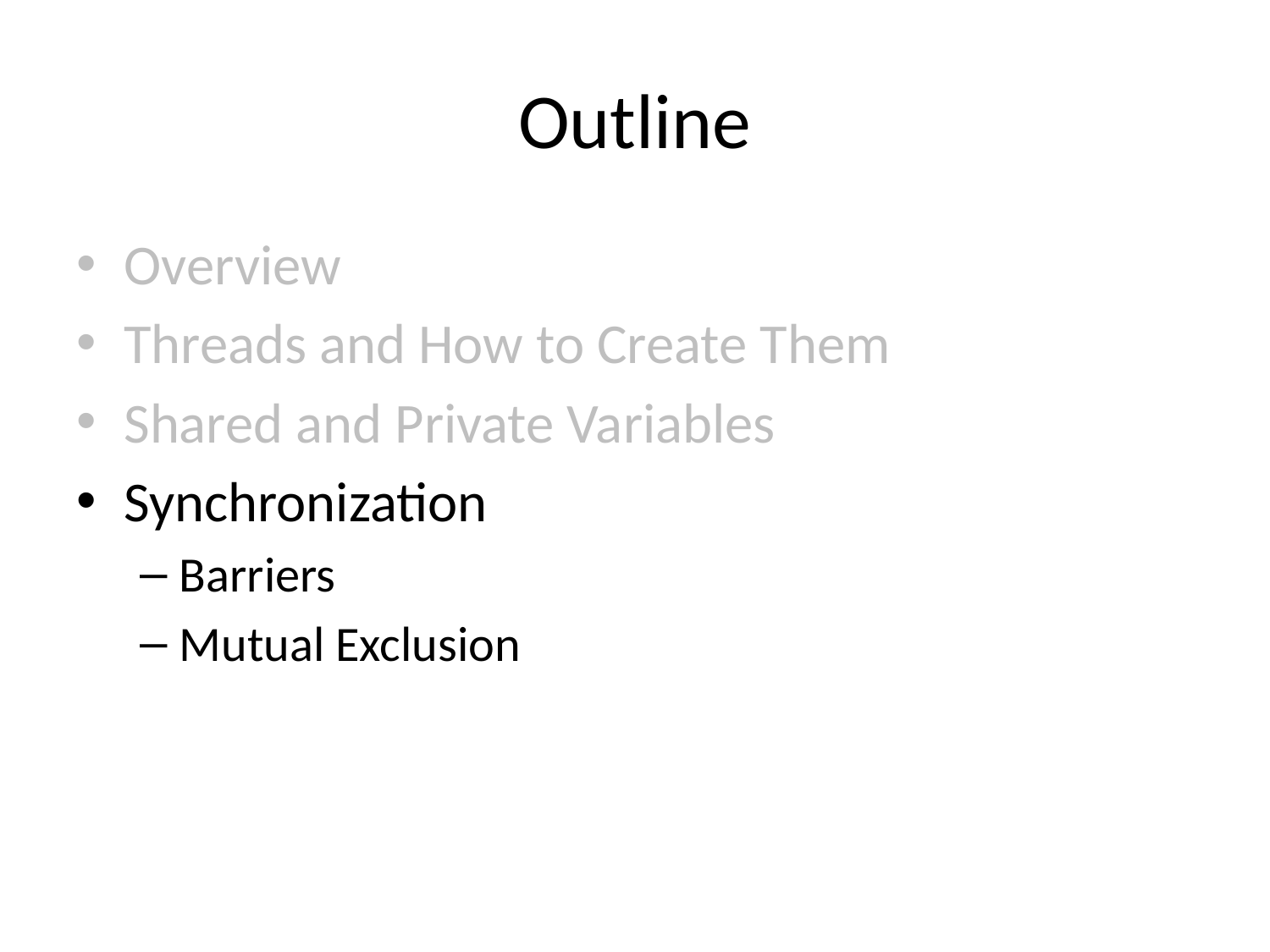

# Outline
Overview
Threads and How to Create Them
Shared and Private Variables
Synchronization
Barriers
Mutual Exclusion